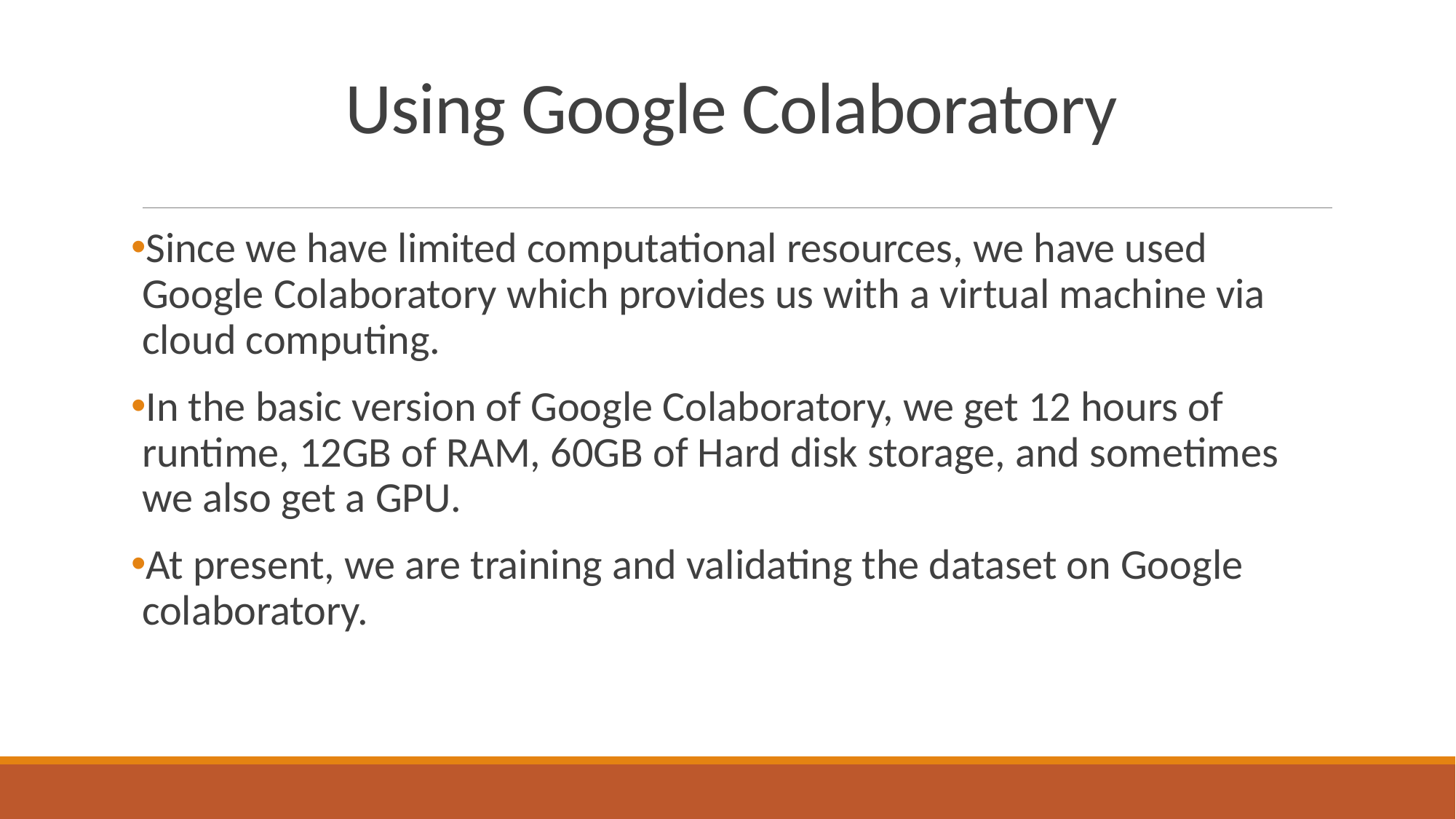

# Using Google Colaboratory
Since we have limited computational resources, we have used Google Colaboratory which provides us with a virtual machine via cloud computing.
In the basic version of Google Colaboratory, we get 12 hours of runtime, 12GB of RAM, 60GB of Hard disk storage, and sometimes we also get a GPU.
At present, we are training and validating the dataset on Google colaboratory.